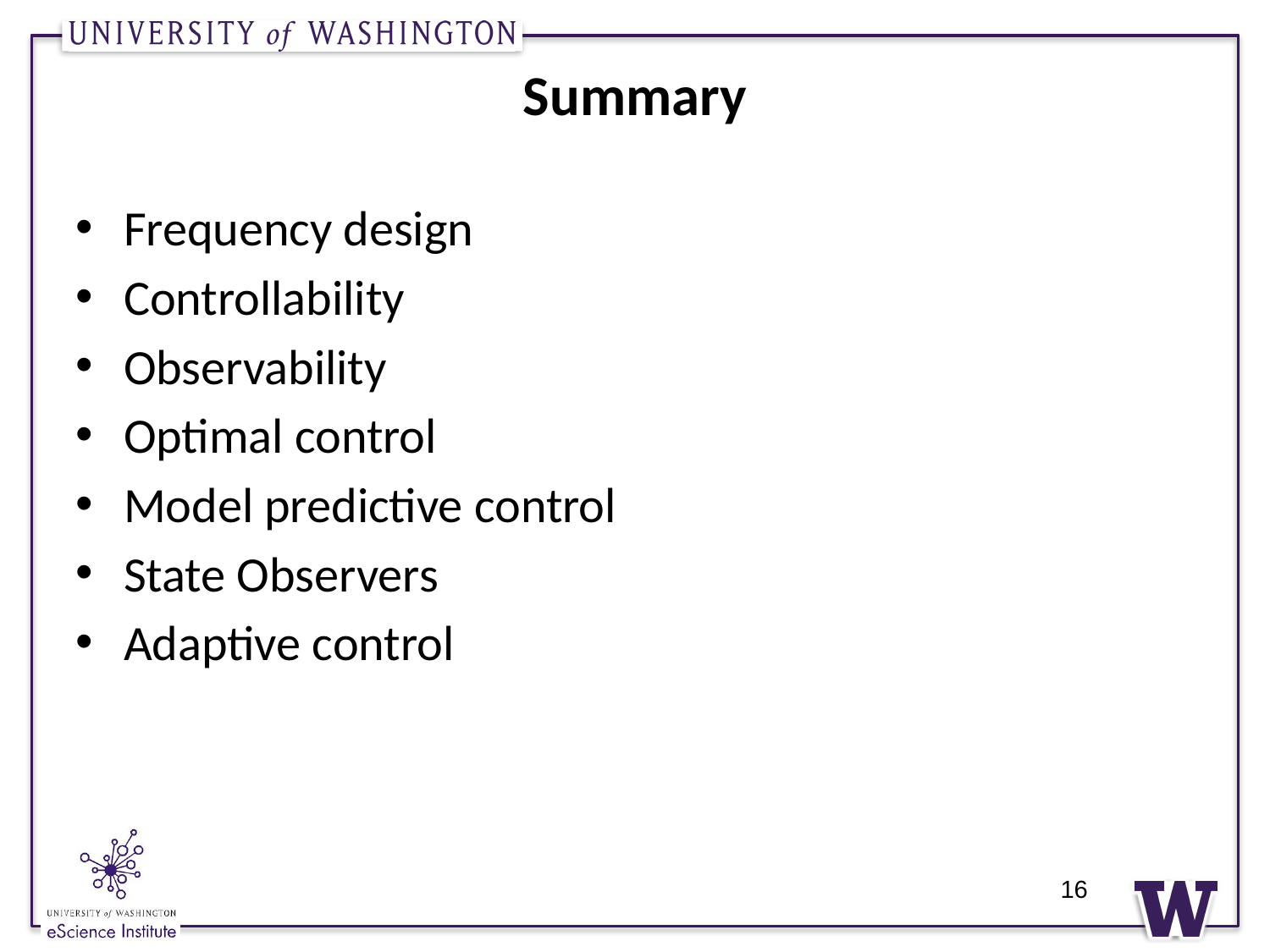

# Summary
Frequency design
Controllability
Observability
Optimal control
Model predictive control
State Observers
Adaptive control
16